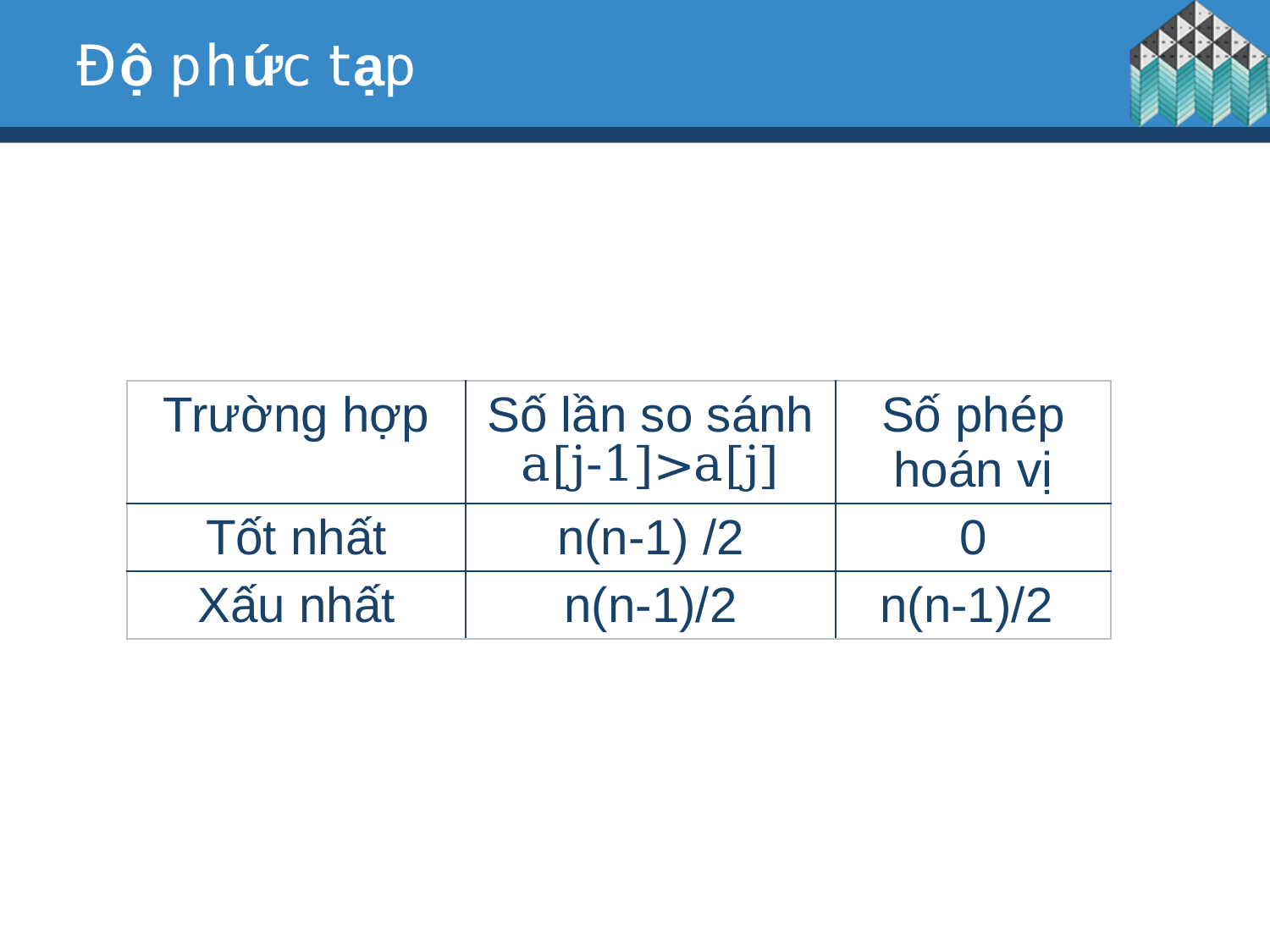

# Độ phức tạp
| Trường hợp | Số lần so sánh a[j-1]>a[j] | Số phép hoán vị |
| --- | --- | --- |
| Tốt nhất | n(n-1) /2 | 0 |
| Xấu nhất | n(n-1)/2 | n(n-1)/2 |